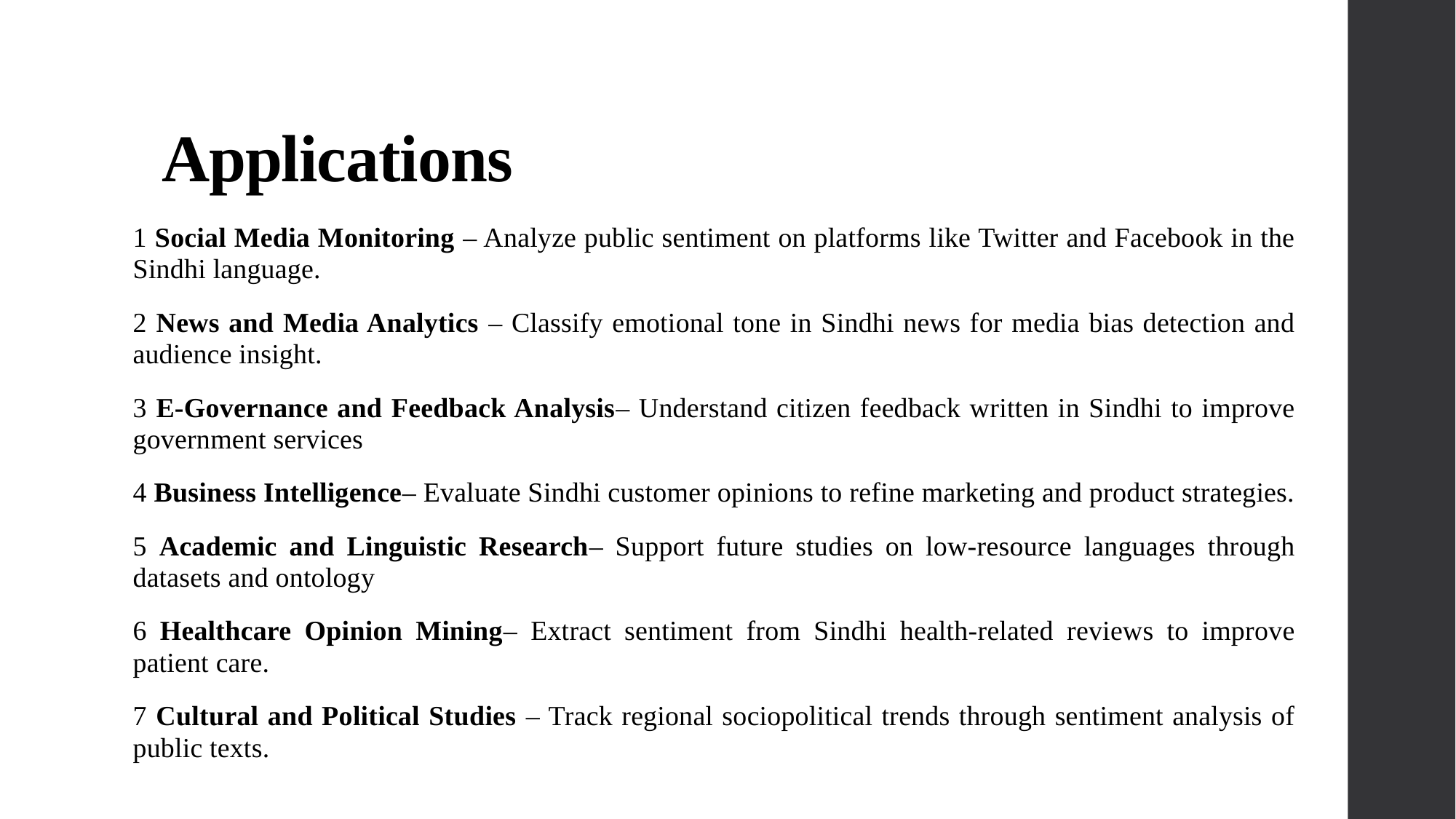

# Applications
1 Social Media Monitoring – Analyze public sentiment on platforms like Twitter and Facebook in the Sindhi language.
2 News and Media Analytics – Classify emotional tone in Sindhi news for media bias detection and audience insight.
3 E-Governance and Feedback Analysis– Understand citizen feedback written in Sindhi to improve government services
4 Business Intelligence– Evaluate Sindhi customer opinions to refine marketing and product strategies.
5 Academic and Linguistic Research– Support future studies on low-resource languages through datasets and ontology
6 Healthcare Opinion Mining– Extract sentiment from Sindhi health-related reviews to improve patient care.
7 Cultural and Political Studies – Track regional sociopolitical trends through sentiment analysis of public texts.